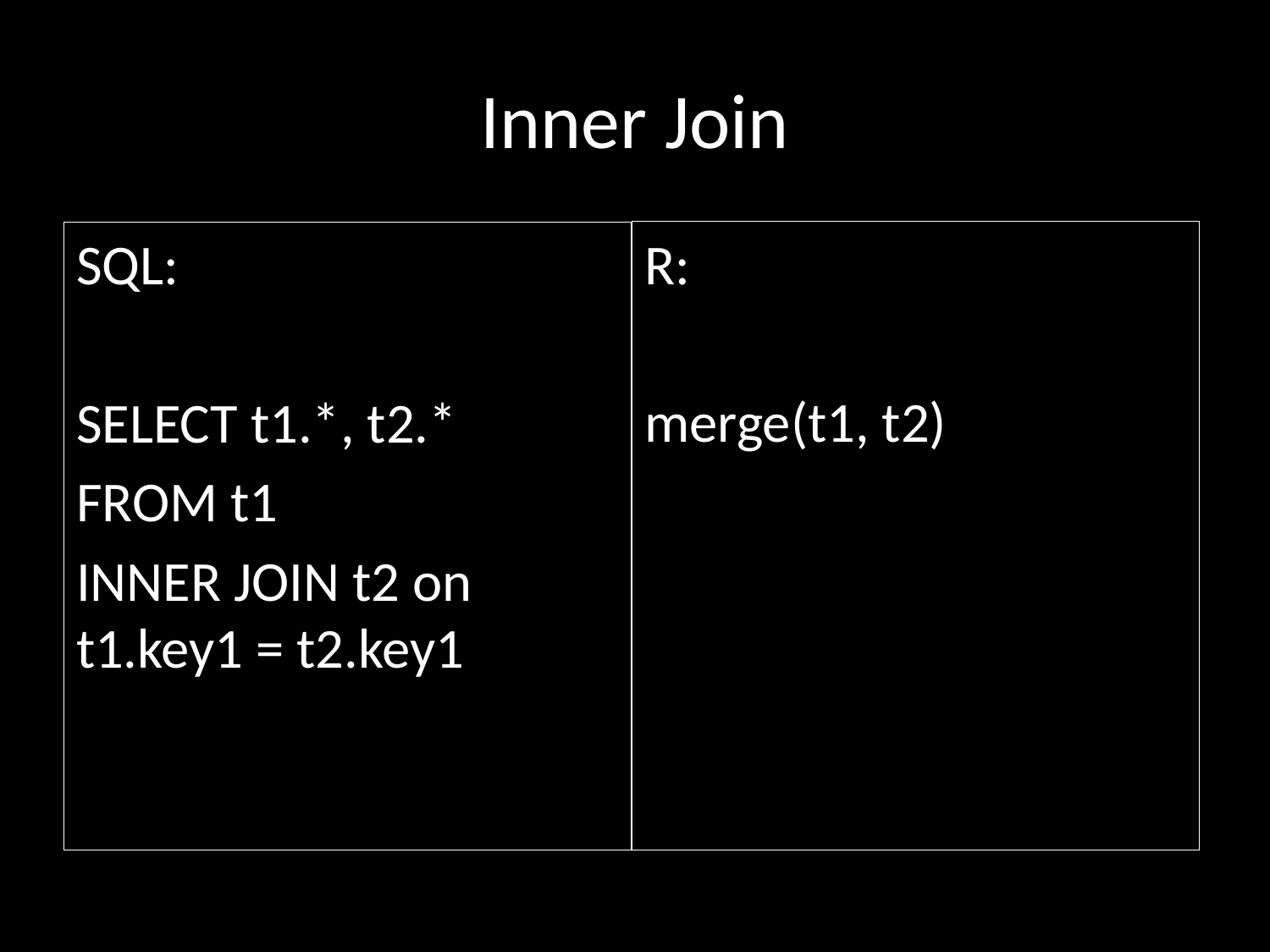

# Inner Join
R:

merge(t1, t2)

SQL:

SELECT t1.*, t2.*
FROM t1
INNER JOIN t2 on t1.key1 = t2.key1